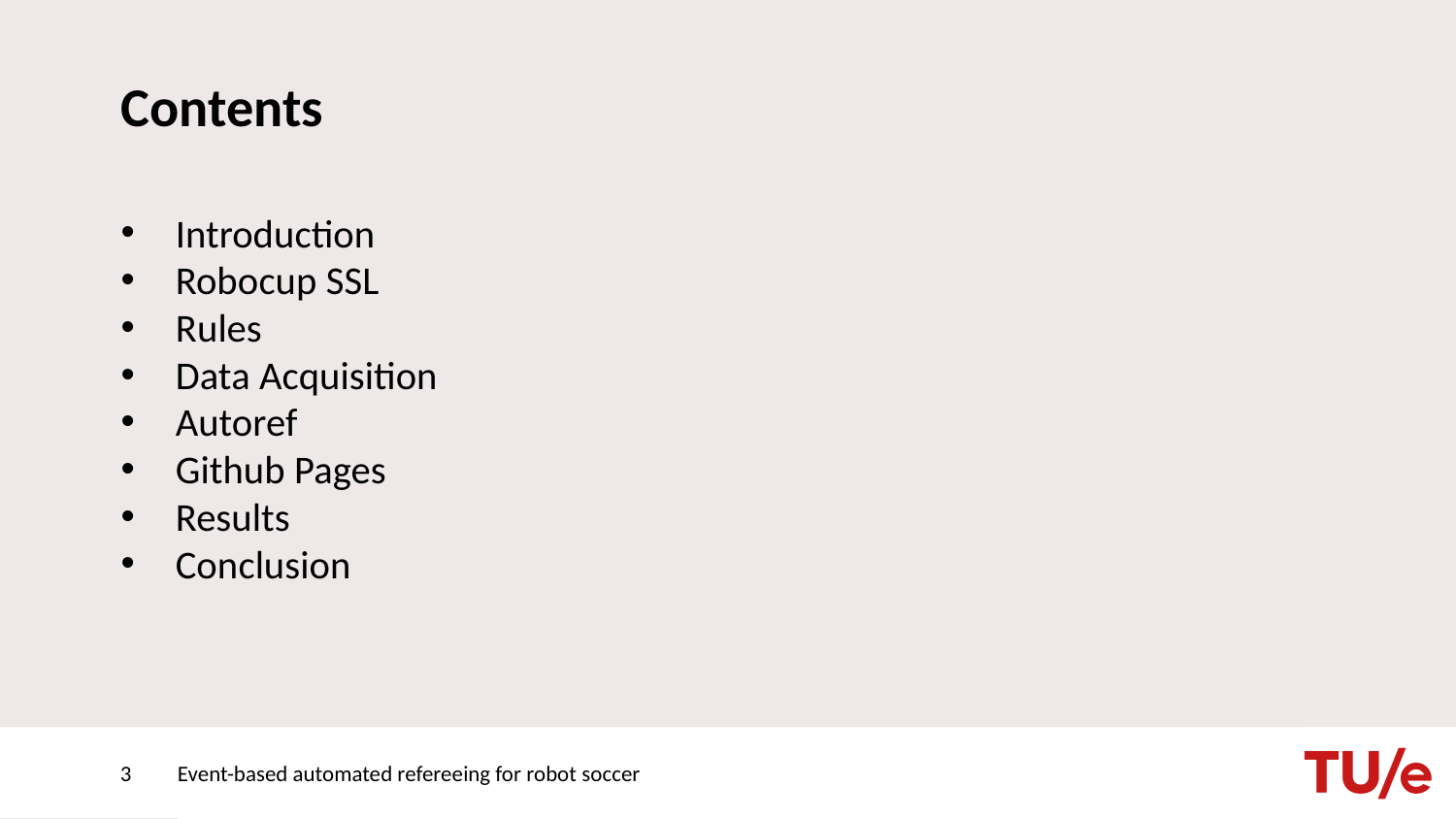

# Contents
Introduction
Robocup SSL
Rules
Data Acquisition
Autoref
Github Pages
Results
Conclusion
3
Event-based automated refereeing for robot soccer